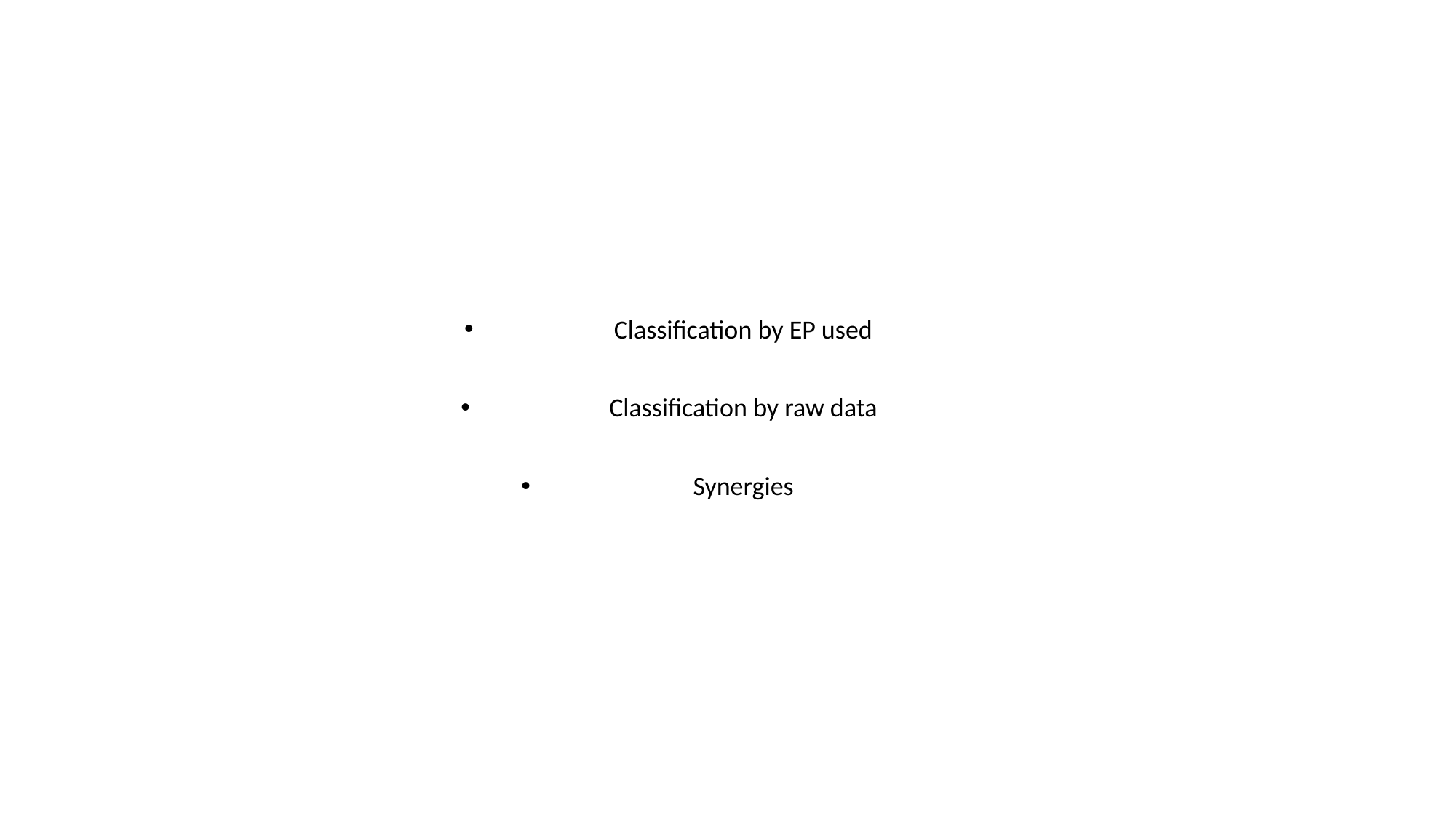

Classification by EP used

Classification by raw data

Synergies